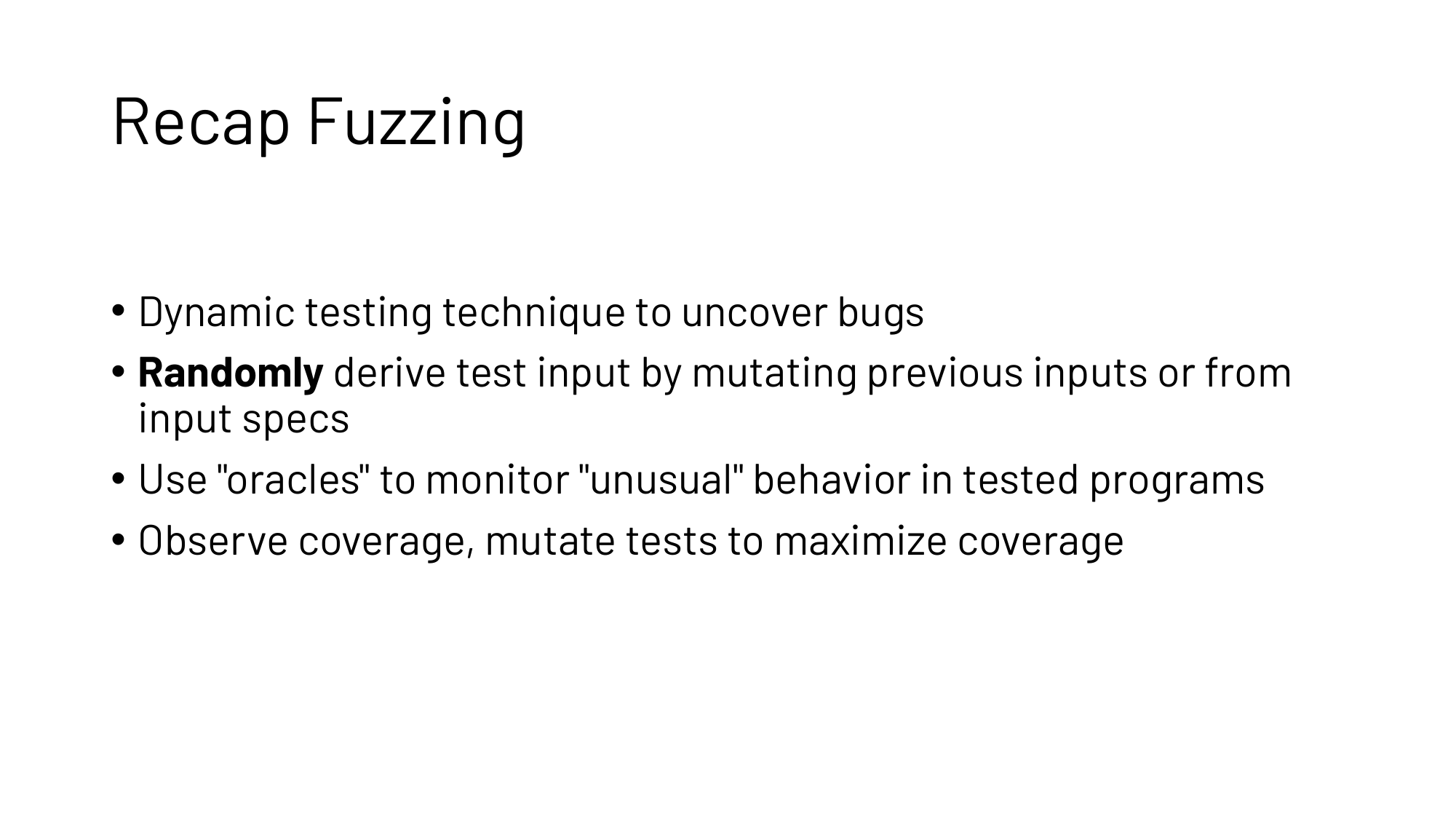

# Recap Fuzzing

Dynamic testing technique to uncover bugs
Randomly derive test input by mutating previous inputs or from input specs
Use "oracles" to monitor "unusual" behavior in tested programs
Observe coverage, mutate tests to maximize coverage